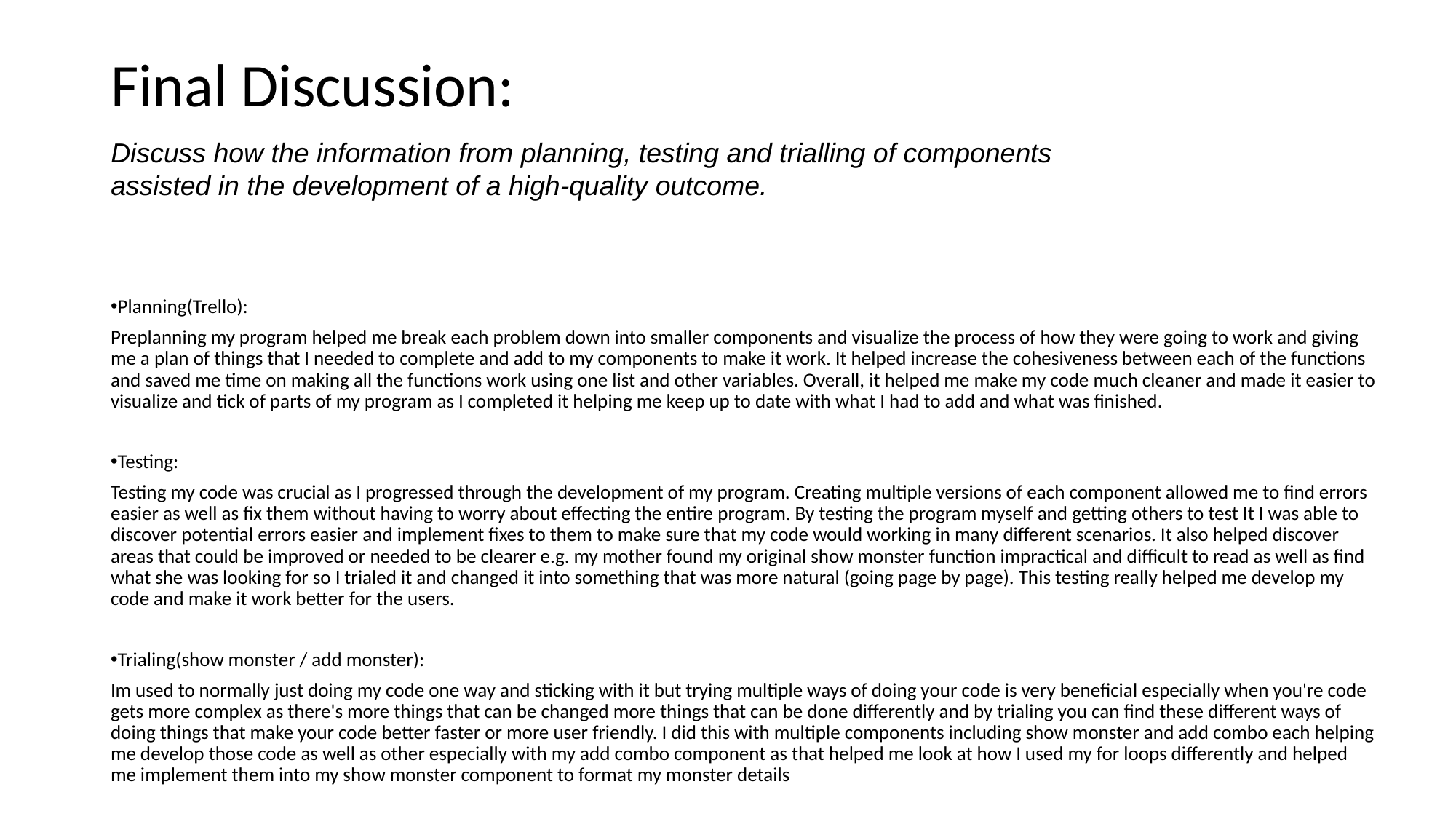

# Final Discussion:
Discuss how the information from planning, testing and trialling of components assisted in the development of a high-quality outcome.
Planning(Trello):
Preplanning my program helped me break each problem down into smaller components and visualize the process of how they were going to work and giving me a plan of things that I needed to complete and add to my components to make it work. It helped increase the cohesiveness between each of the functions and saved me time on making all the functions work using one list and other variables. Overall, it helped me make my code much cleaner and made it easier to visualize and tick of parts of my program as I completed it helping me keep up to date with what I had to add and what was finished.

Testing:
Testing my code was crucial as I progressed through the development of my program. Creating multiple versions of each component allowed me to find errors easier as well as fix them without having to worry about effecting the entire program. By testing the program myself and getting others to test It I was able to discover potential errors easier and implement fixes to them to make sure that my code would working in many different scenarios. It also helped discover areas that could be improved or needed to be clearer e.g. my mother found my original show monster function impractical and difficult to read as well as find what she was looking for so I trialed it and changed it into something that was more natural (going page by page). This testing really helped me develop my code and make it work better for the users.

Trialing(show monster / add monster):
Im used to normally just doing my code one way and sticking with it but trying multiple ways of doing your code is very beneficial especially when you're code gets more complex as there's more things that can be changed more things that can be done differently and by trialing you can find these different ways of doing things that make your code better faster or more user friendly. I did this with multiple components including show monster and add combo each helping me develop those code as well as other especially with my add combo component as that helped me look at how I used my for loops differently and helped me implement them into my show monster component to format my monster details